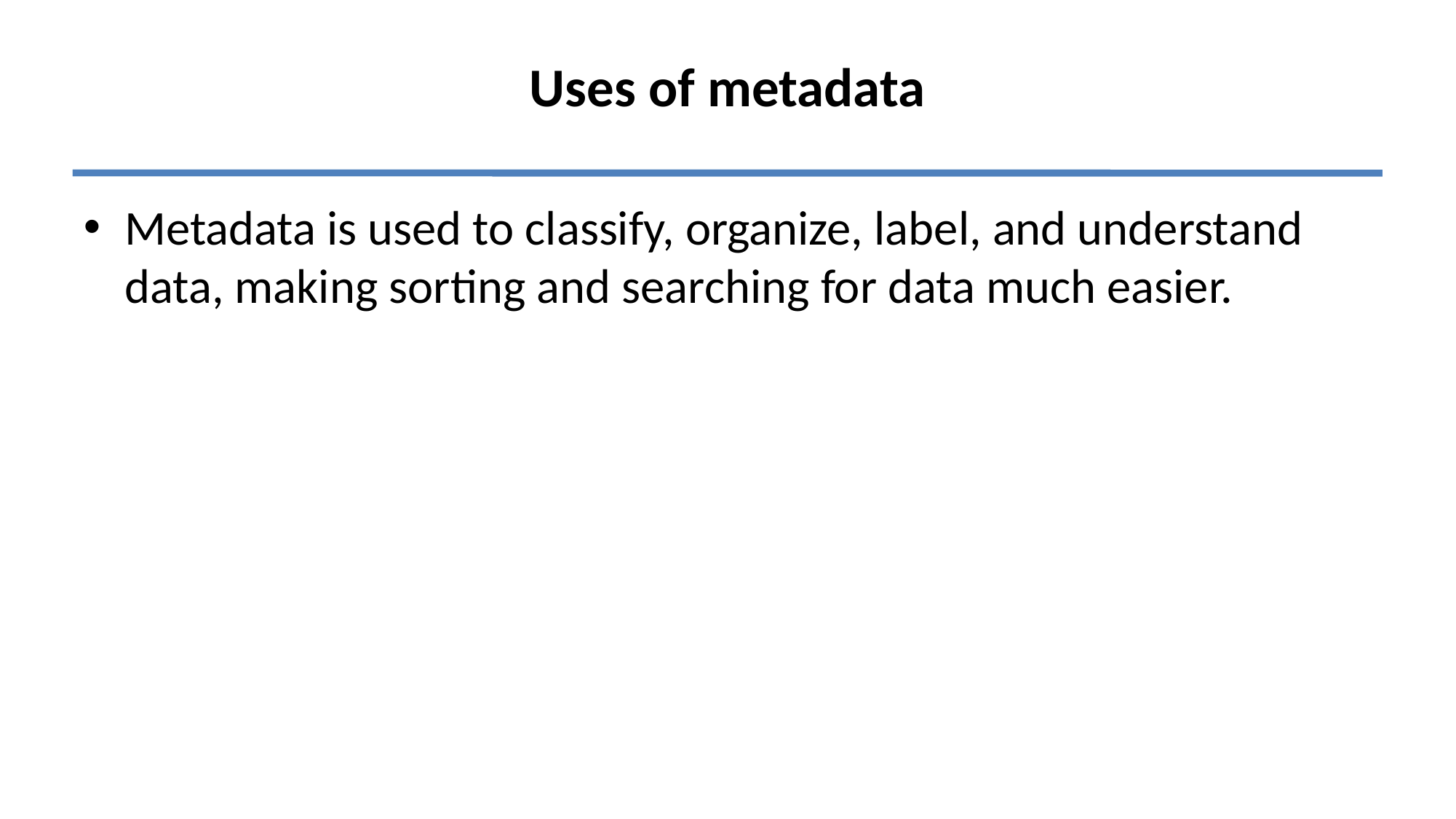

# Uses of metadata
Metadata is used to classify, organize, label, and understand data, making sorting and searching for data much easier.